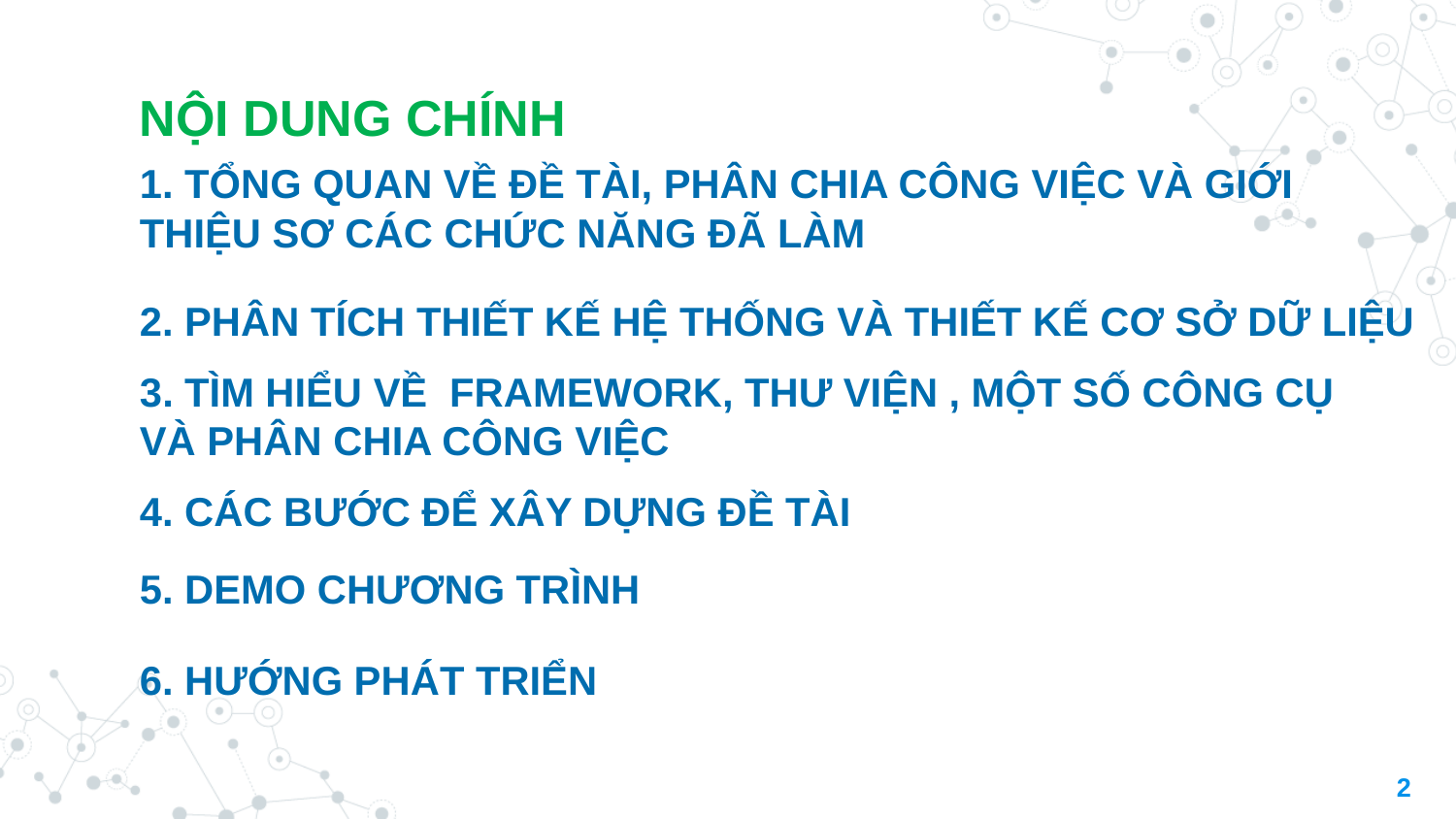

# NỘI DUNG CHÍNH
1. TỔNG QUAN VỀ ĐỀ TÀI, PHÂN CHIA CÔNG VIỆC VÀ GIỚI THIỆU SƠ CÁC CHỨC NĂNG ĐÃ LÀM

2. PHÂN TÍCH THIẾT KẾ HỆ THỐNG VÀ THIẾT KẾ CƠ SỞ DỮ LIỆU
3. TÌM HIỂU VỀ  FRAMEWORK, THƯ VIỆN , MỘT SỐ CÔNG CỤ VÀ PHÂN CHIA CÔNG VIỆC
4. CÁC BƯỚC ĐỂ XÂY DỰNG ĐỀ TÀI
5. DEMO CHƯƠNG TRÌNH
6. HƯỚNG PHÁT TRIỂN
2